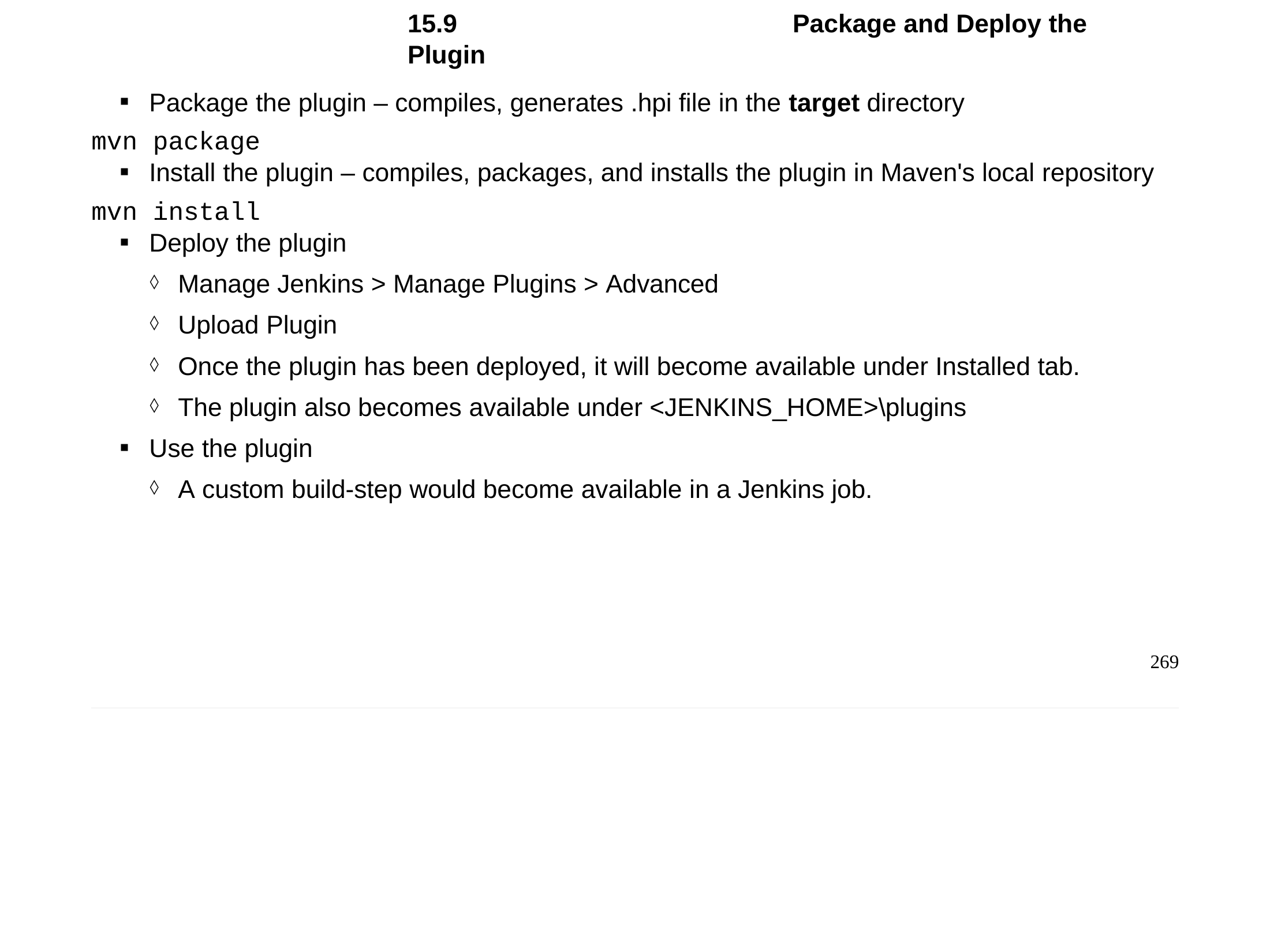

Chapter 15 - User Interface Options

15.9	Package and Deploy the Plugin
Package the plugin – compiles, generates .hpi file in the target directory
mvn package
Install the plugin – compiles, packages, and installs the plugin in Maven's local repository
mvn install
Deploy the plugin
Manage Jenkins > Manage Plugins > Advanced
Upload Plugin
Once the plugin has been deployed, it will become available under Installed tab.
The plugin also becomes available under <JENKINS_HOME>\plugins
Use the plugin
A custom build-step would become available in a Jenkins job.
269